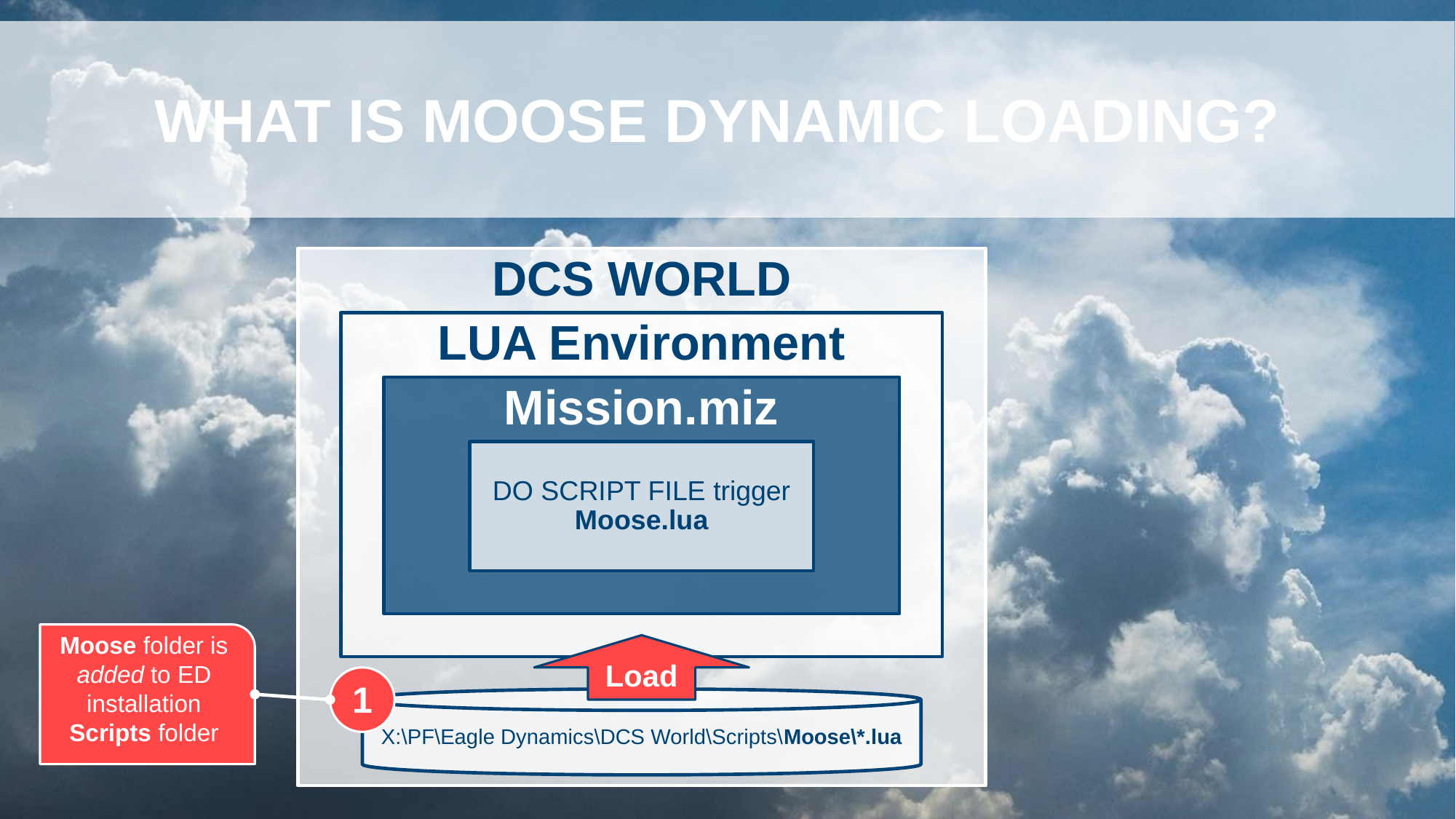

# What is MOOSE dynamic loading?
DCS WORLD
LUA Environment
Mission.miz
DO SCRIPT FILE trigger
Moose.lua
Moose folder is added to ED installation Scripts folder
Load
1
X:\PF\Eagle Dynamics\DCS World\Scripts\Moose\*.lua